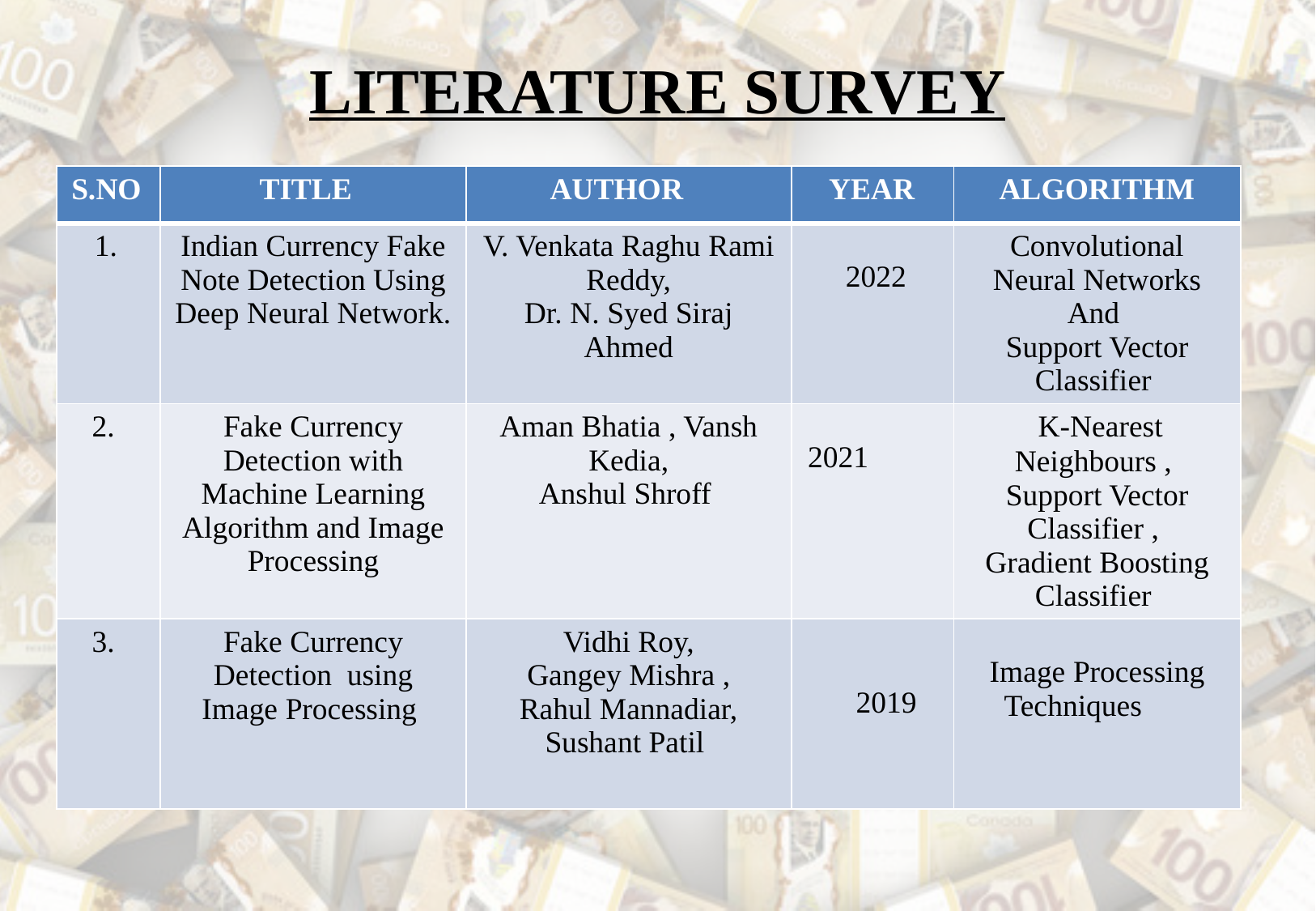

# LITERATURE SURVEY
| S.NO | TITLE | AUTHOR | YEAR | ALGORITHM |
| --- | --- | --- | --- | --- |
| 1. | Indian Currency Fake Note Detection Using Deep Neural Network. | V. Venkata Raghu Rami Reddy, Dr. N. Syed Siraj Ahmed | 2022 | Convolutional Neural Networks And Support Vector Classifier |
| 2. | Fake Currency Detection with Machine Learning Algorithm and Image Processing | Aman Bhatia , Vansh Kedia, Anshul Shroff | 2021 | K-Nearest Neighbours , Support Vector Classifier , Gradient Boosting Classifier |
| 3. | Fake Currency Detection using Image Processing | Vidhi Roy, Gangey Mishra , Rahul Mannadiar, Sushant Patil | 2019 | Image Processing Techniques |